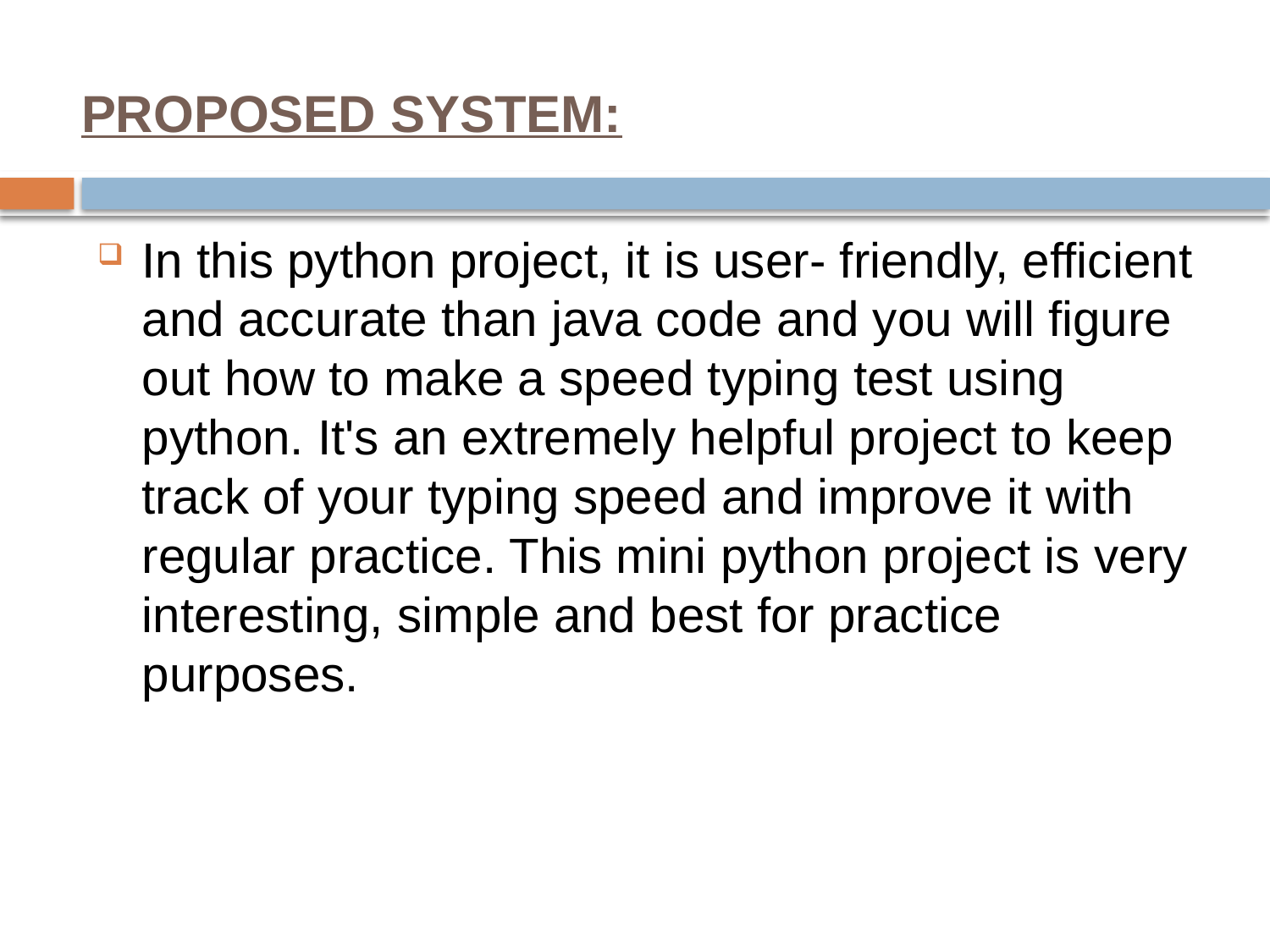

# PROPOSED SYSTEM:
In this python project, it is user- friendly, efficient and accurate than java code and you will figure out how to make a speed typing test using python. It's an extremely helpful project to keep track of your typing speed and improve it with regular practice. This mini python project is very interesting, simple and best for practice purposes.